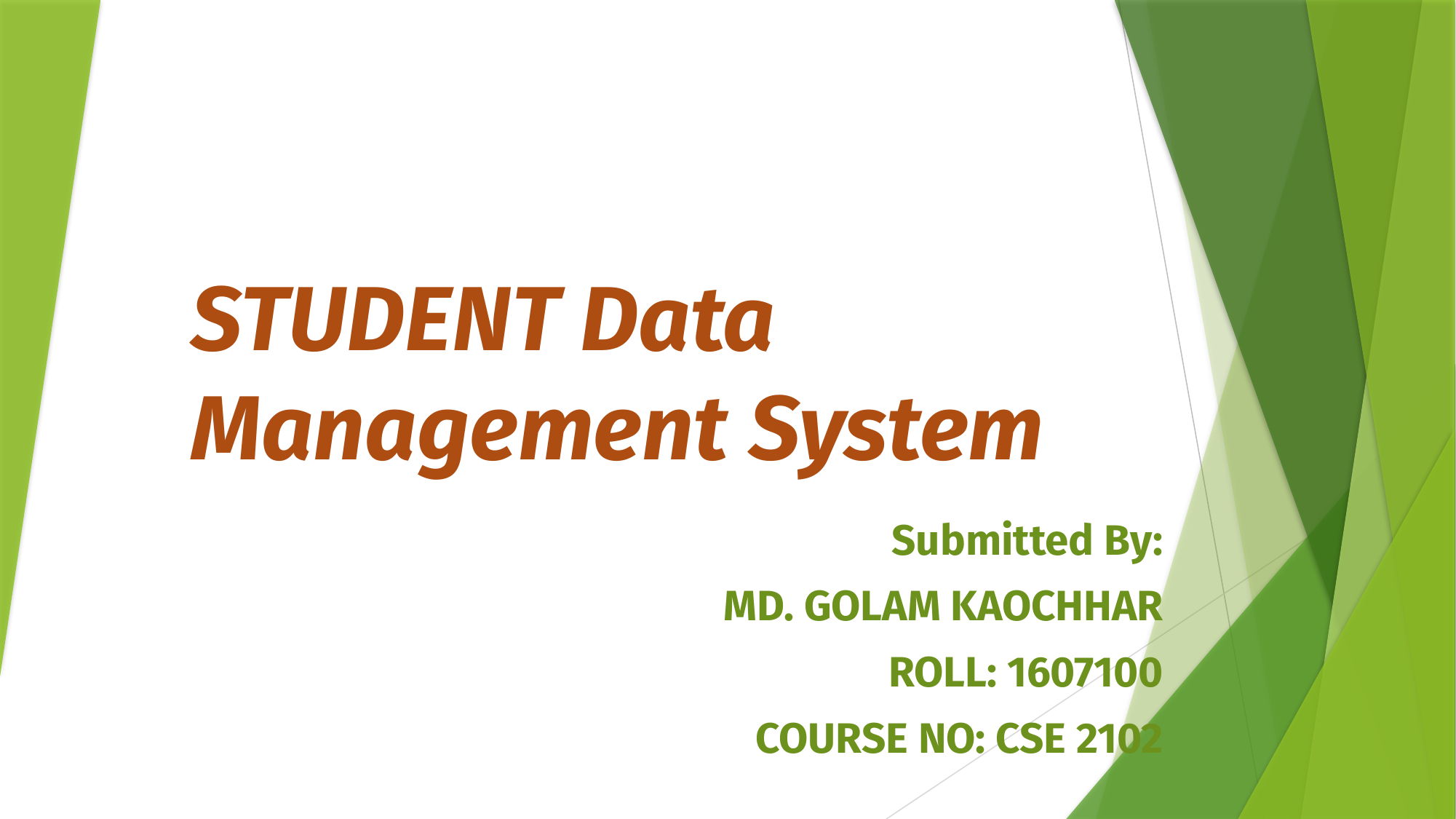

# STUDENT Data Management System
Submitted By:
 MD. GOLAM KAOCHHAR
ROLL: 1607100
COURSE NO: CSE 2102